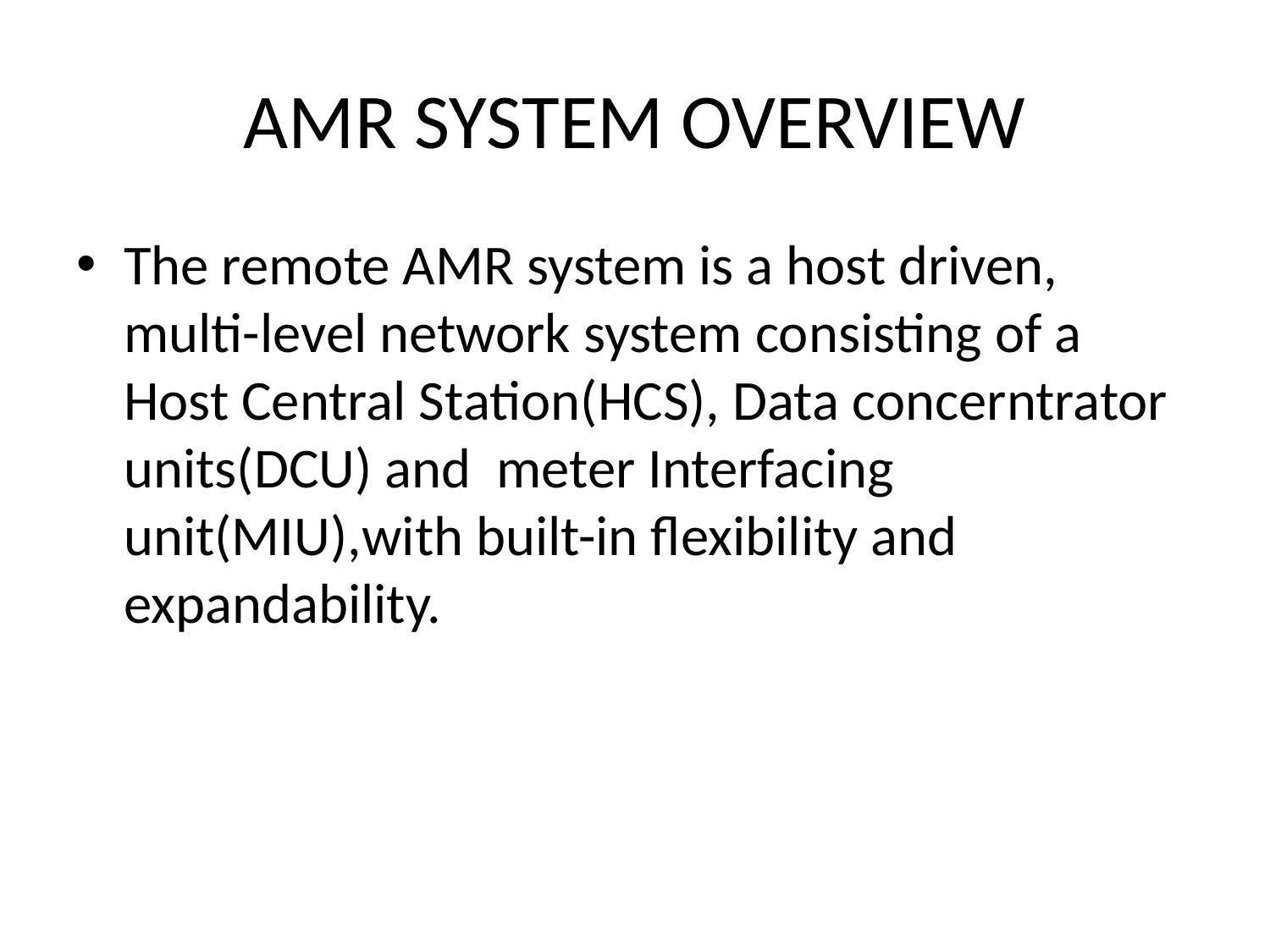

# AMR SYSTEM OVERVIEW
The remote AMR system is a host driven, multi-level network system consisting of a Host Central Station(HCS), Data concerntrator units(DCU) and  meter Interfacing unit(MIU),with built-in flexibility and expandability.